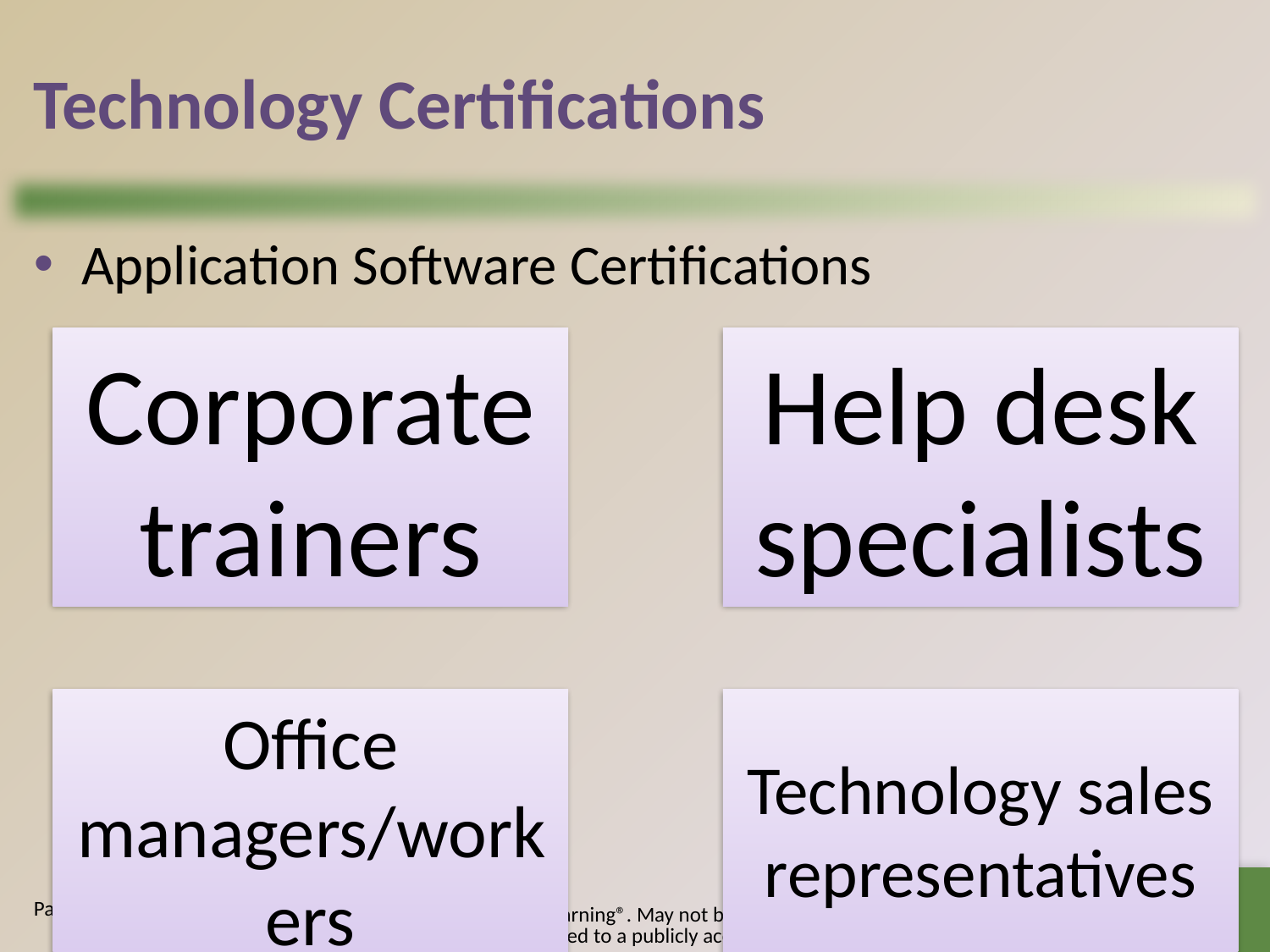

# Technology Certifications
Application Software Certifications
Corporate trainers
Help desk specialists
Office managers/workers
Technology sales representatives
31
© 2017 Cengage Learning®. May not be scanned, copied or duplicated, or posted to a publicly accessible website, in whole or in part.
Page 572